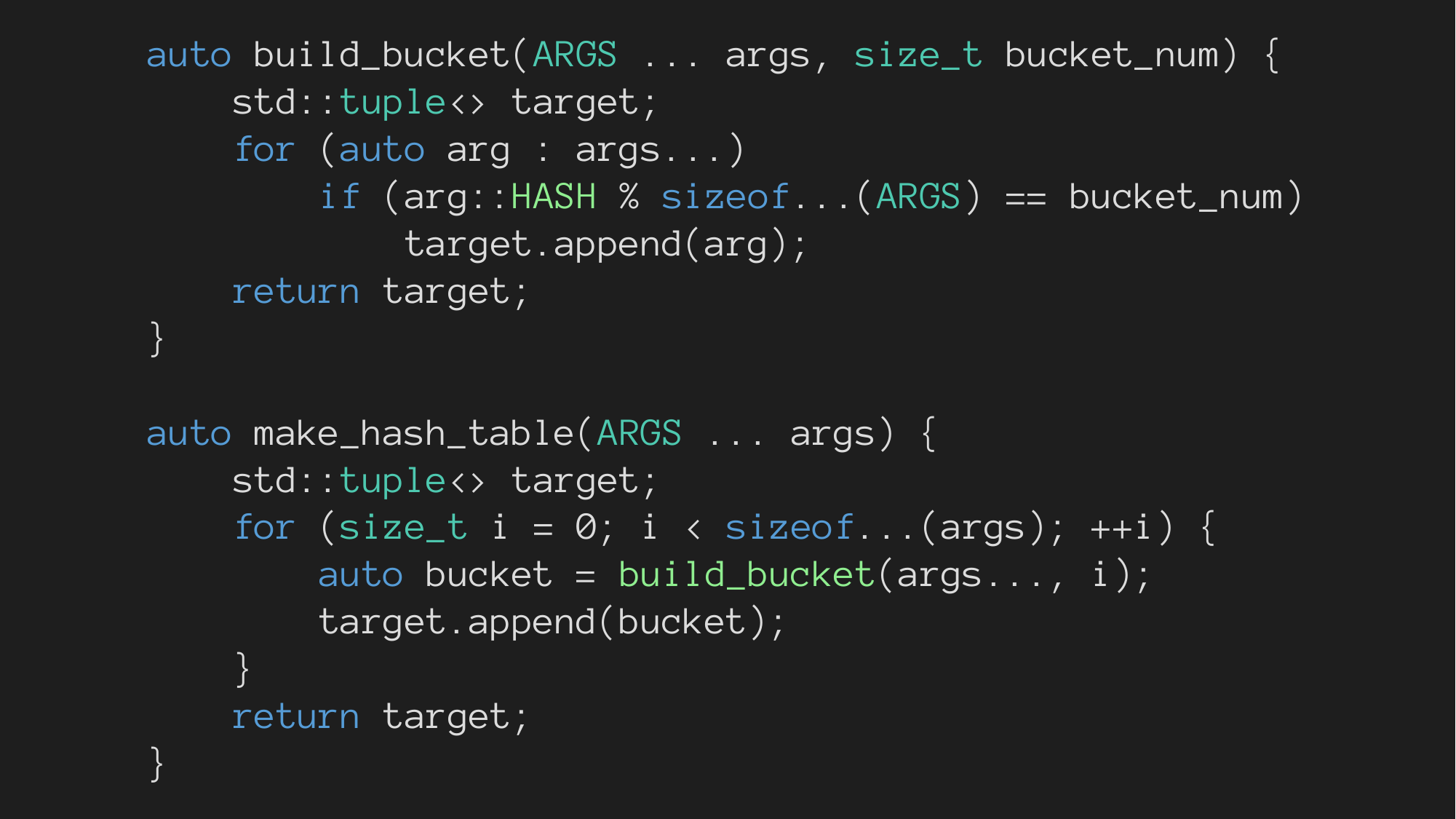

auto build_bucket(ARGS ... args, size_t bucket_num) {
    std::tuple<> target;
    for (auto arg : args...)
        if (arg::HASH % sizeof...(ARGS) == bucket_num)
            target.append(arg);
    return target;
}

auto make_hash_table(ARGS ... args) {
    std::tuple<> target;
    for (size_t i = 0; i < sizeof...(args); ++i) {
        auto bucket = build_bucket(args..., i);
        target.append(bucket);
    }
    return target;
}